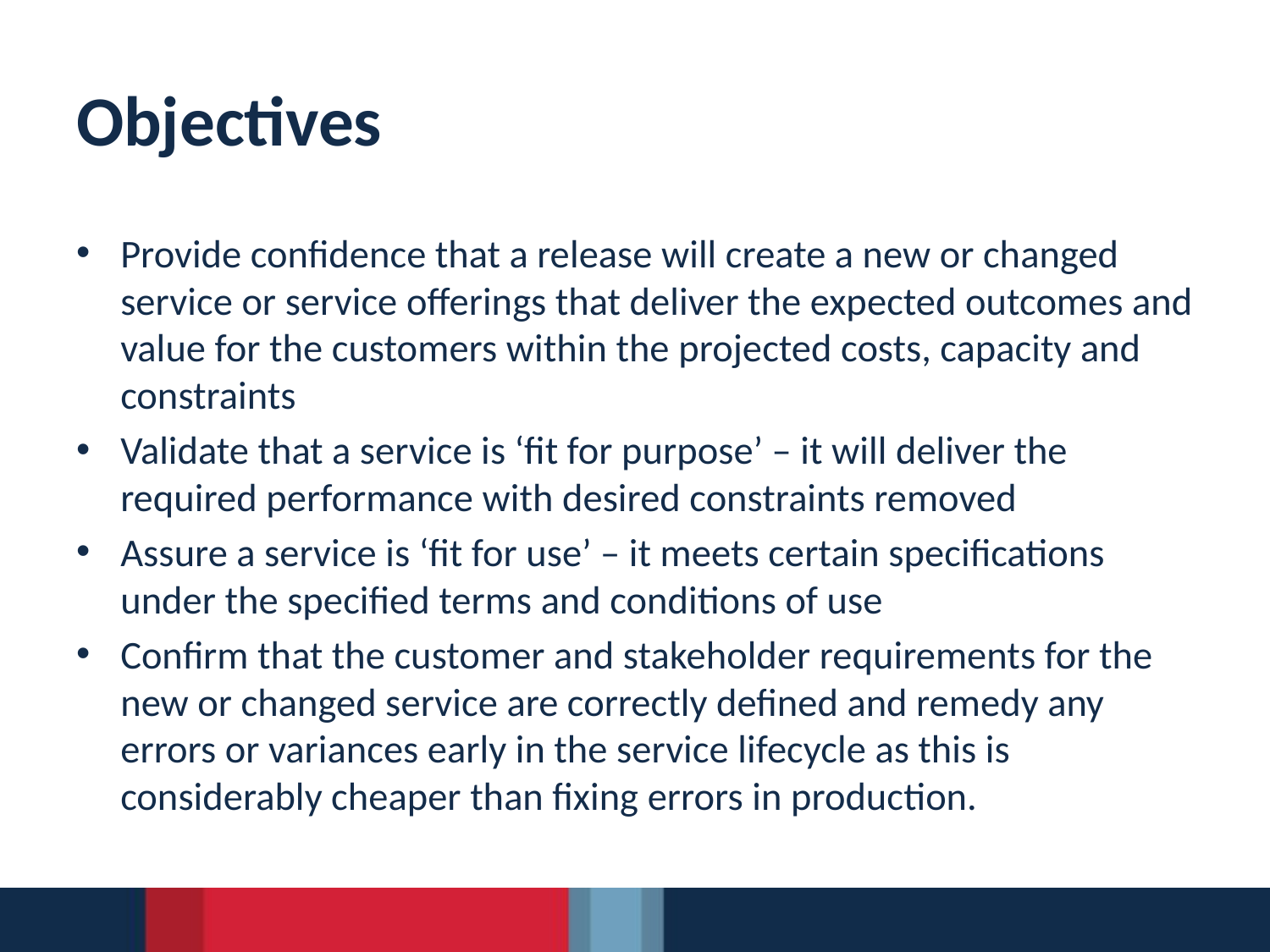

# Objectives
Provide confidence that a release will create a new or changed service or service offerings that deliver the expected outcomes and value for the customers within the projected costs, capacity and constraints
Validate that a service is ‘fit for purpose’ – it will deliver the required performance with desired constraints removed
Assure a service is ‘fit for use’ – it meets certain specifications under the specified terms and conditions of use
Confirm that the customer and stakeholder requirements for the new or changed service are correctly defined and remedy any errors or variances early in the service lifecycle as this is considerably cheaper than fixing errors in production.